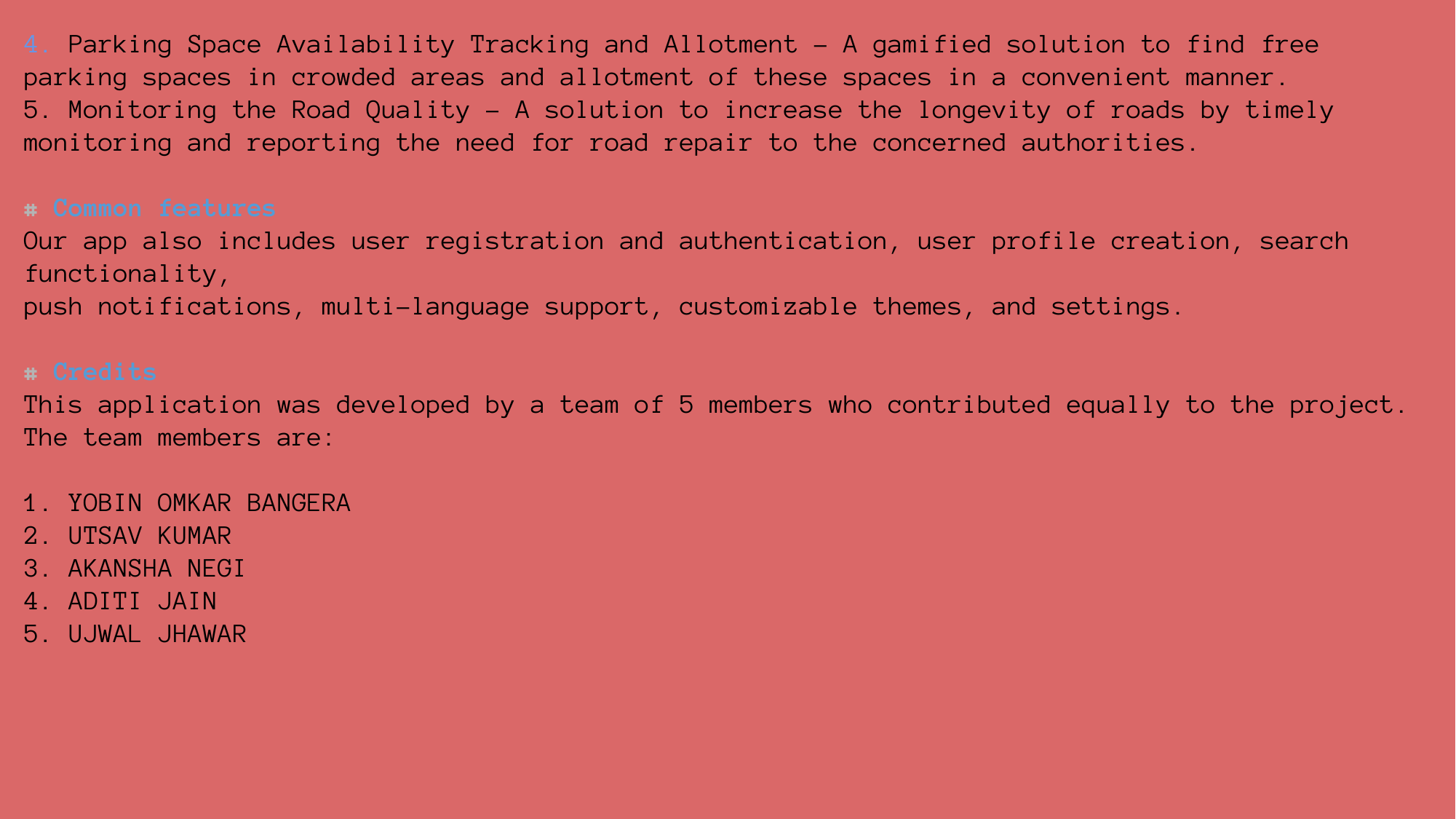

4. Parking Space Availability Tracking and Allotment - A gamified solution to find free parking spaces in crowded areas and allotment of these spaces in a convenient manner.
5. Monitoring the Road Quality - A solution to increase the longevity of roads by timely monitoring and reporting the need for road repair to the concerned authorities.
# Common features
Our app also includes user registration and authentication, user profile creation, search functionality,
push notifications, multi-language support, customizable themes, and settings.
# Credits
This application was developed by a team of 5 members who contributed equally to the project.
The team members are:
1. YOBIN OMKAR BANGERA
2. UTSAV KUMAR
3. AKANSHA NEGI
4. ADITI JAIN
5. UJWAL JHAWAR